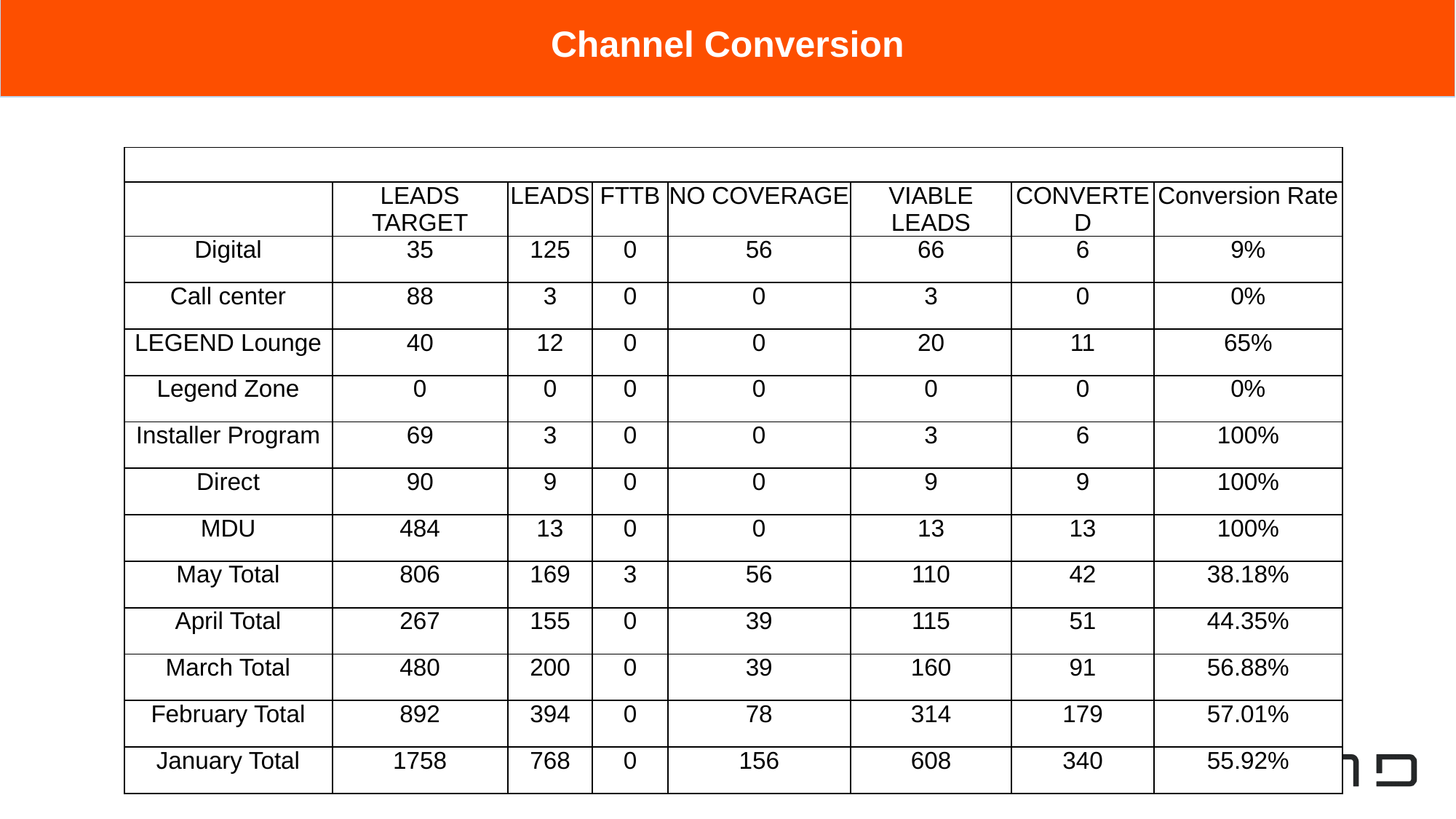

Channel Conversion
|  |  |  |  |  |  |  |  |
| --- | --- | --- | --- | --- | --- | --- | --- |
|  | LEADS TARGET | LEADS | FTTB | NO COVERAGE | VIABLE LEADS | CONVERTED | Conversion Rate |
| Digital | 35 | 125 | 0 | 56 | 66 | 6 | 9% |
| Call center | 88 | 3 | 0 | 0 | 3 | 0 | 0% |
| LEGEND Lounge | 40 | 12 | 0 | 0 | 20 | 11 | 65% |
| Legend Zone | 0 | 0 | 0 | 0 | 0 | 0 | 0% |
| Installer Program | 69 | 3 | 0 | 0 | 3 | 6 | 100% |
| Direct | 90 | 9 | 0 | 0 | 9 | 9 | 100% |
| MDU | 484 | 13 | 0 | 0 | 13 | 13 | 100% |
| May Total | 806 | 169 | 3 | 56 | 110 | 42 | 38.18% |
| April Total | 267 | 155 | 0 | 39 | 115 | 51 | 44.35% |
| March Total | 480 | 200 | 0 | 39 | 160 | 91 | 56.88% |
| February Total | 892 | 394 | 0 | 78 | 314 | 179 | 57.01% |
| January Total | 1758 | 768 | 0 | 156 | 608 | 340 | 55.92% |